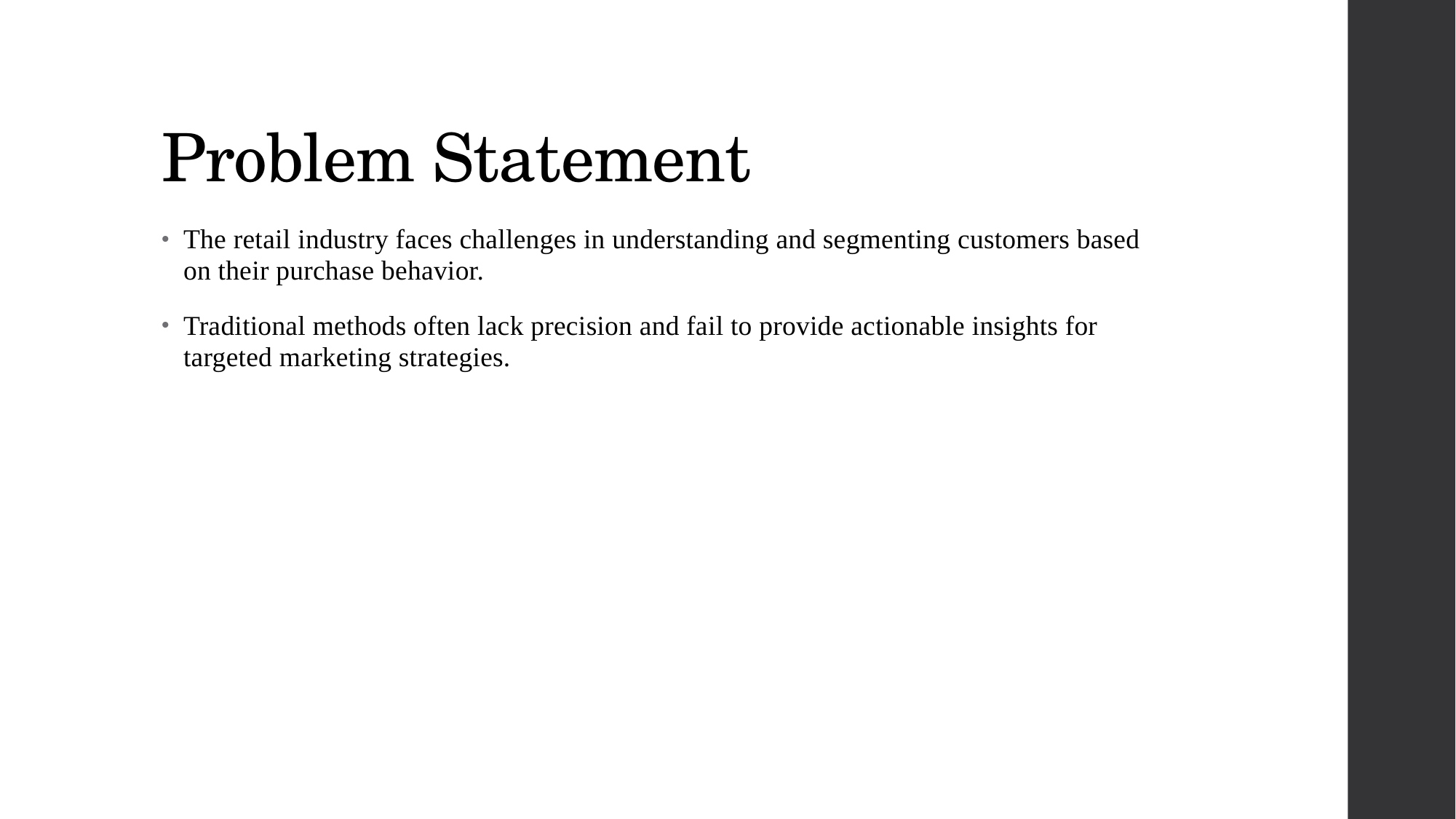

# Problem Statement
The retail industry faces challenges in understanding and segmenting customers based on their purchase behavior.
Traditional methods often lack precision and fail to provide actionable insights for targeted marketing strategies.